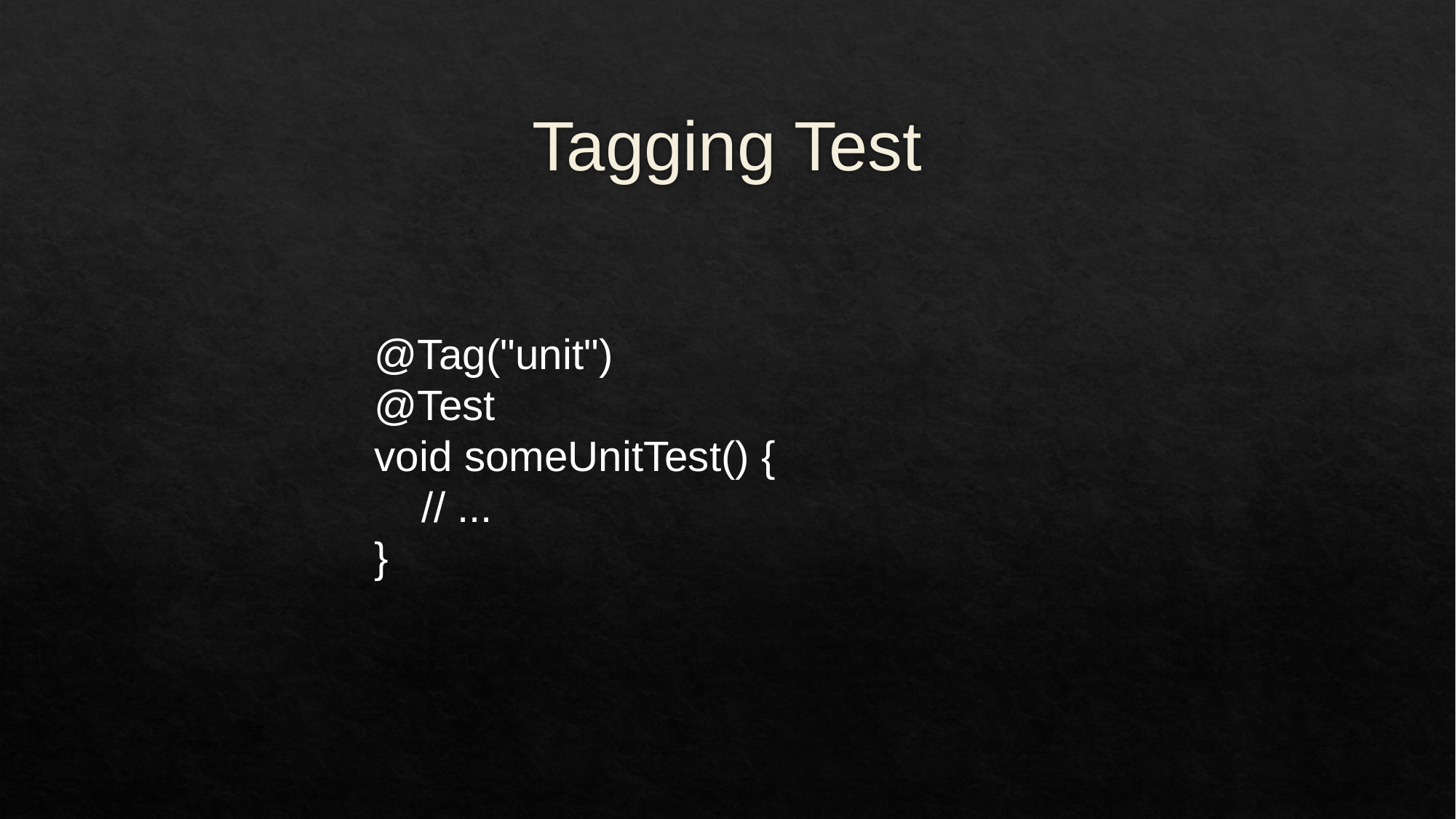

# Tagging Test
@Tag("unit")
@Test
void someUnitTest() {
    // ...
}